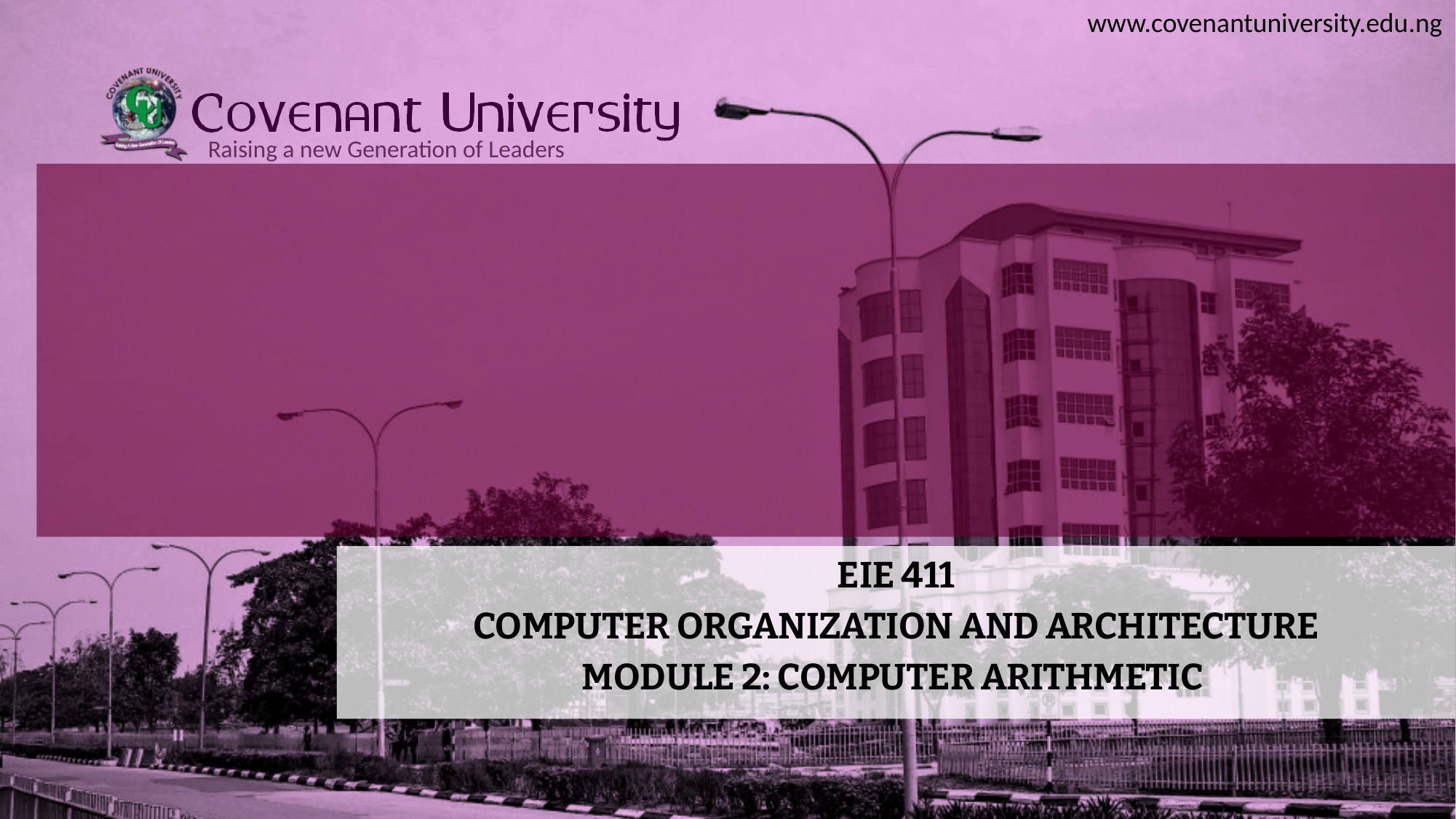

#
EIE 411
COMPUTER ORGANIZATION AND ARCHITECTURE
MODULE 2: COMPUTER ARITHMETIC